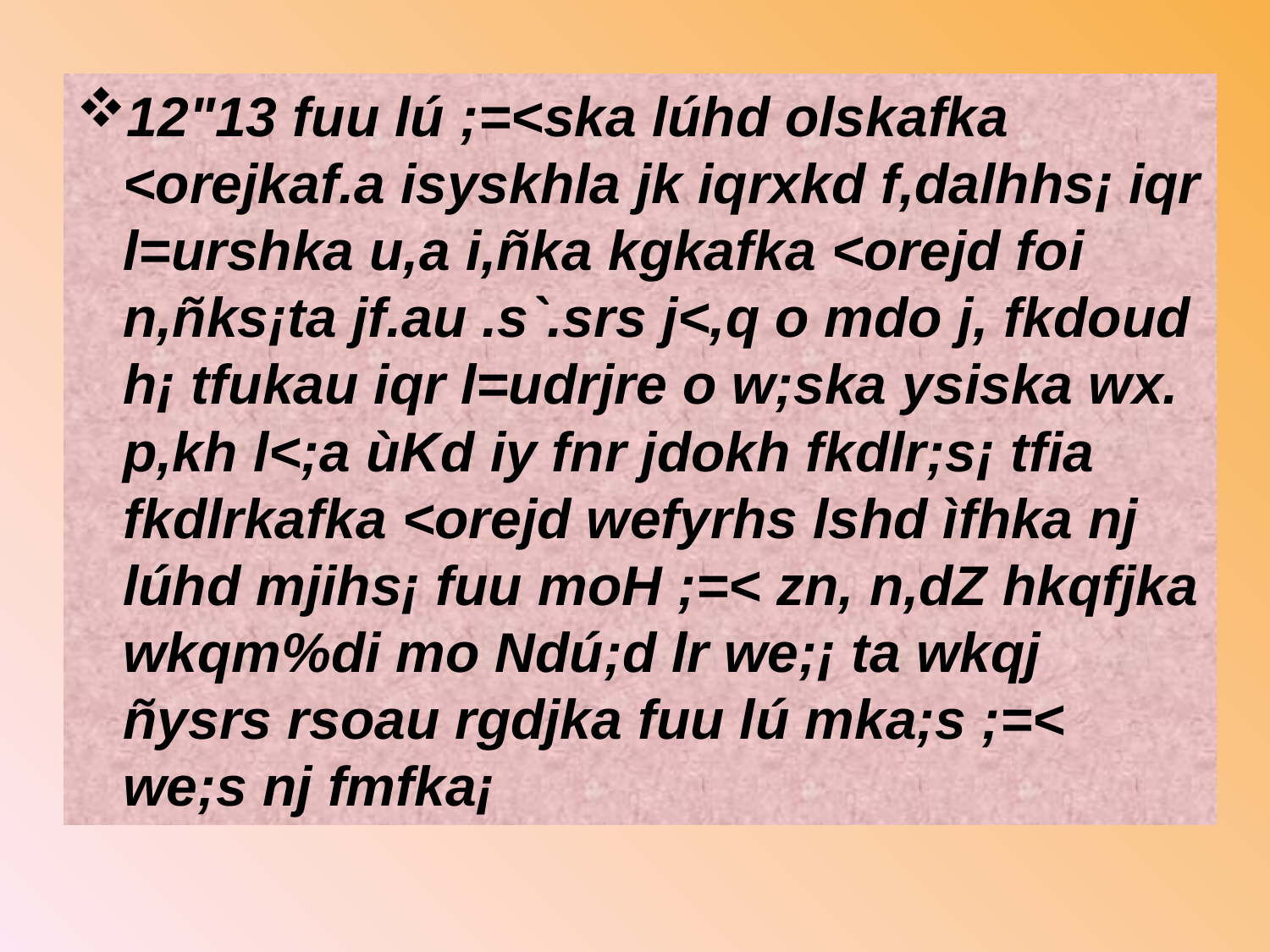

12"13 fuu lú ;=<ska lúhd olskafka <orejkaf.a isyskhla jk iqrxkd f,dalhhs¡ iqr l=urshka u,a i,ñka kgkafka <orejd foi n,ñks¡ta jf.au .s`.srs j<,q o mdo j, fkdoud h¡ tfukau iqr l=udrjre o w;ska ysiska wx. p,kh l<;a ùKd iy fnr jdokh fkdlr;s¡ tfia fkdlrkafka <orejd wefyrhs lshd ìfhka nj lúhd mjihs¡ fuu moH ;=< zn, n,dZ hkqfjka wkqm%di mo Ndú;d lr we;¡ ta wkqj ñysrs rsoau rgdjka fuu lú mka;s ;=< we;s nj fmfka¡